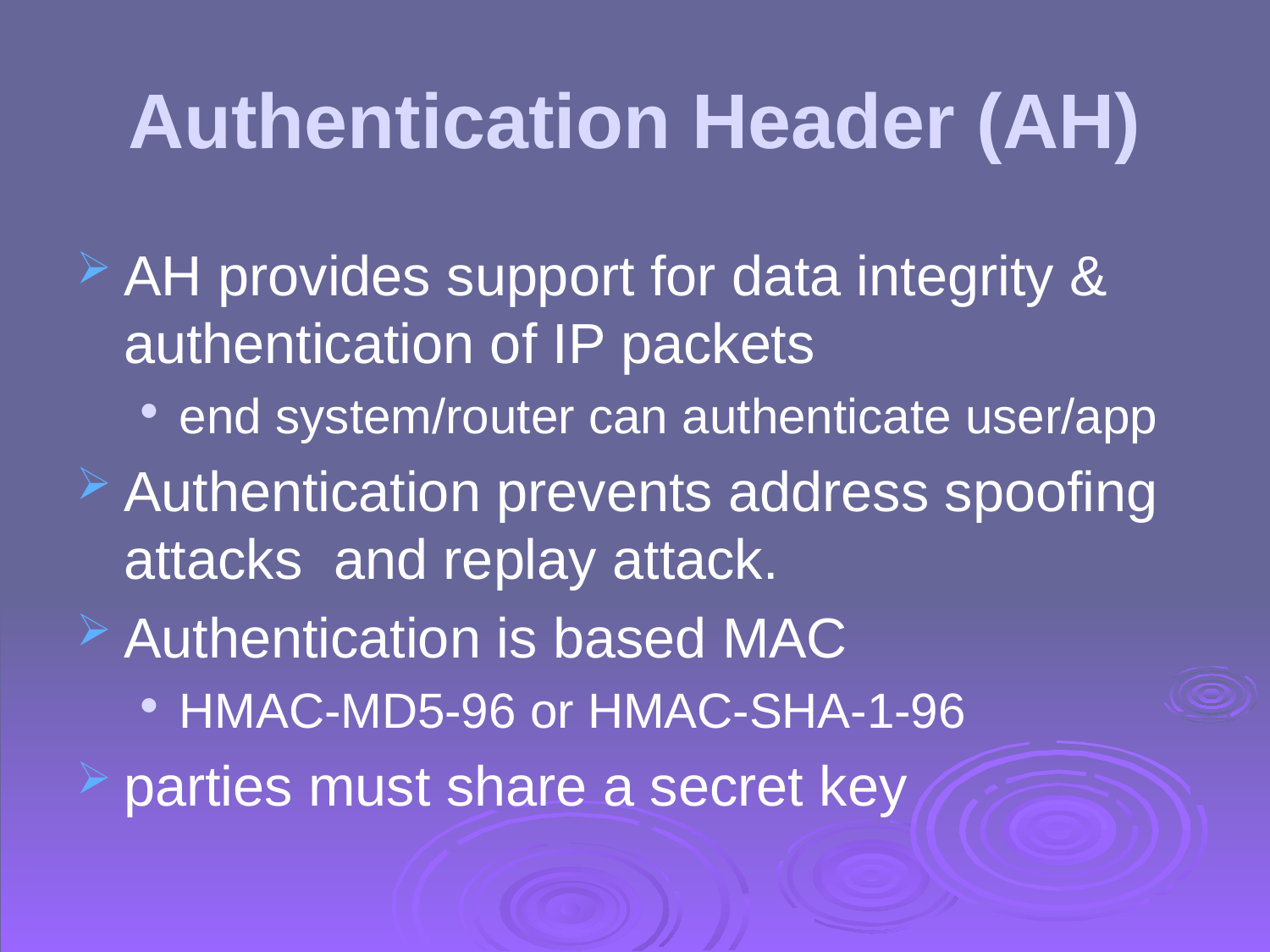

# Authentication Header (AH)
AH provides support for data integrity & authentication of IP packets
end system/router can authenticate user/app
Authentication prevents address spoofing attacks  and replay attack.
Authentication is based MAC
HMAC-MD5-96 or HMAC-SHA-1-96
parties must share a secret key